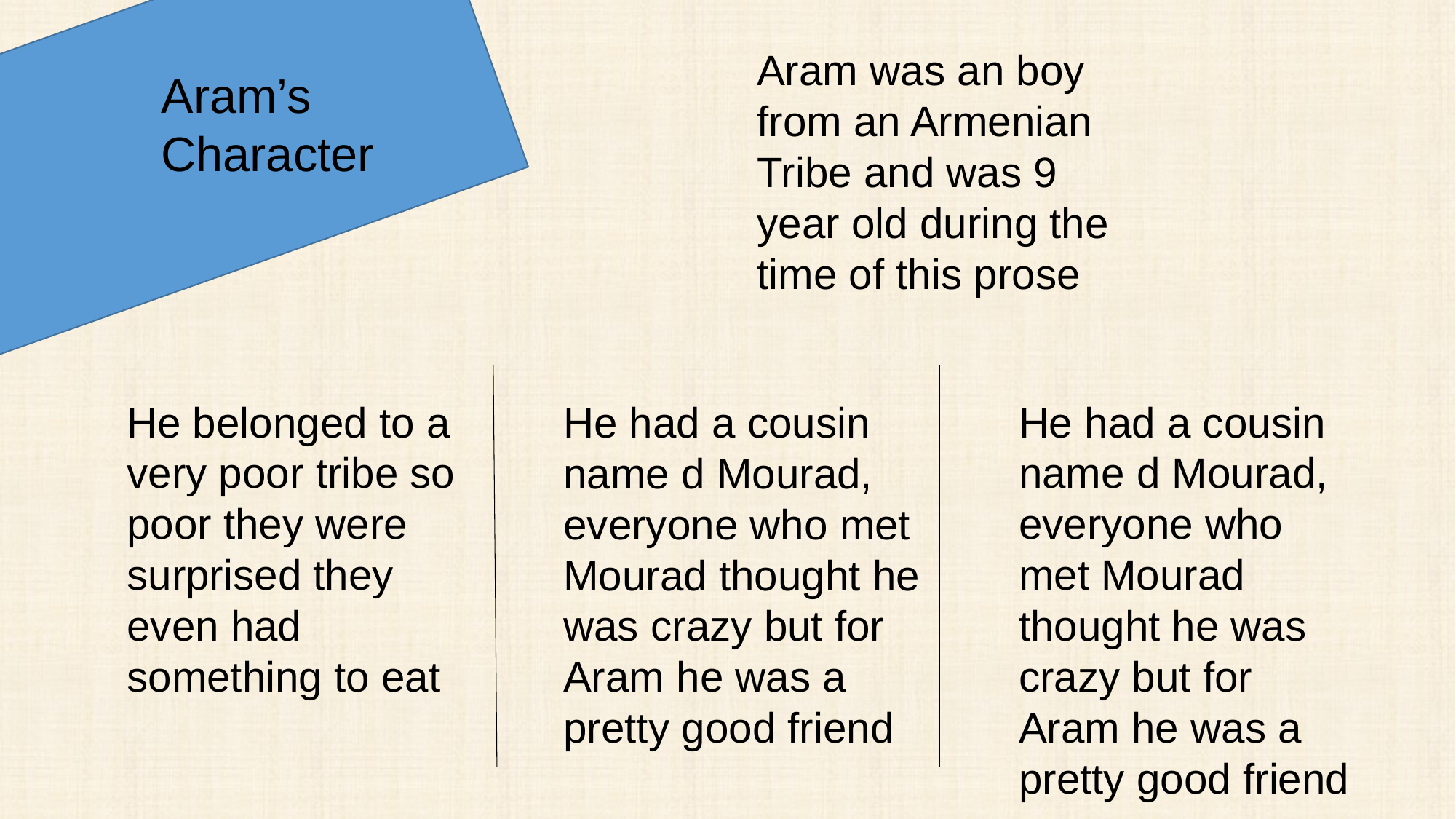

Aram was an boy from an Armenian Tribe and was 9 year old during the time of this prose

Aram’s Character
He belonged to a very poor tribe so poor they were surprised they even had something to eat

He had a cousin name d Mourad, everyone who met Mourad thought he was crazy but for Aram he was a pretty good friend

He had a cousin name d Mourad, everyone who met Mourad thought he was crazy but for Aram he was a pretty good friend